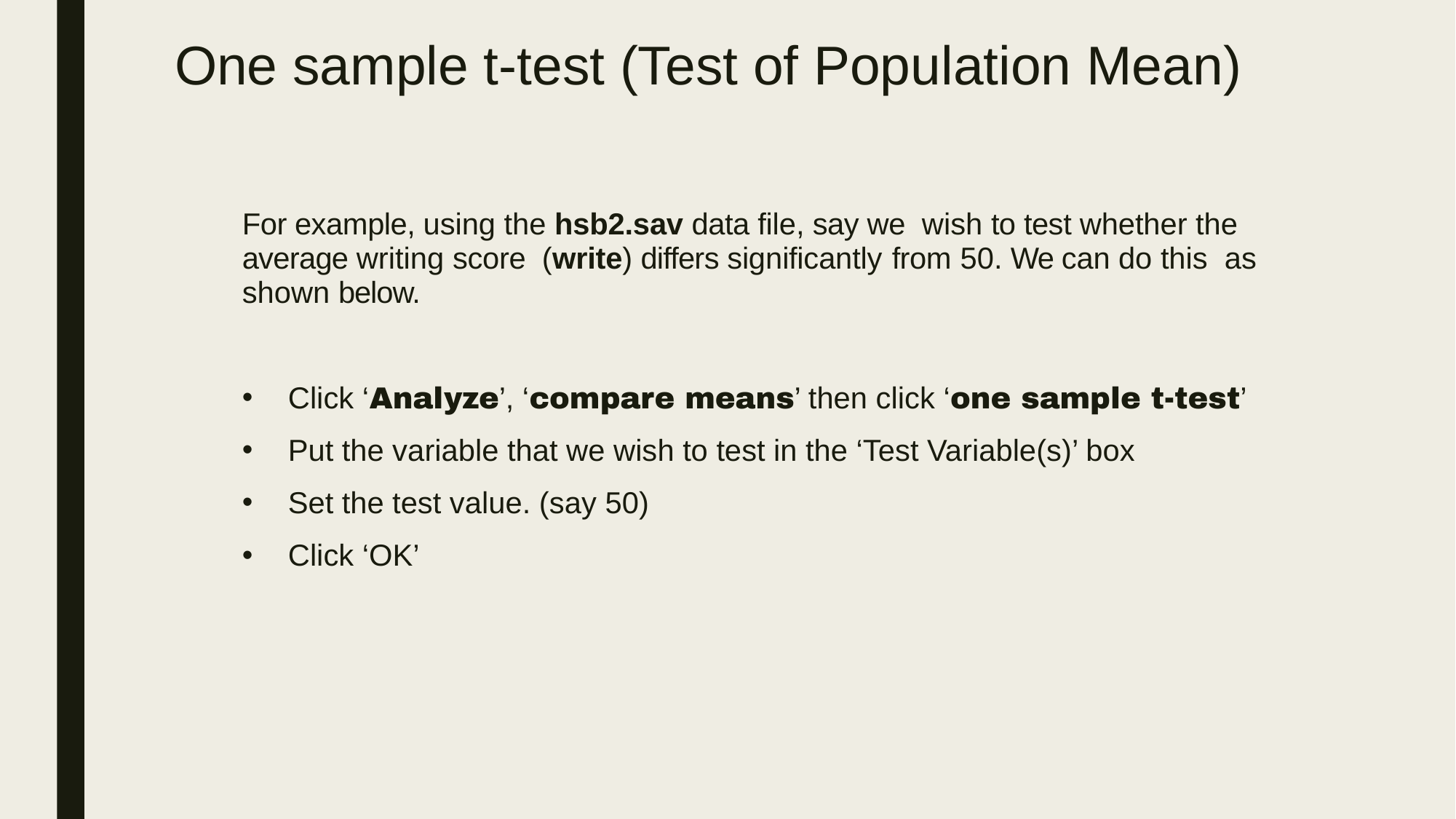

# One sample t-test (Test of Population Mean)
For example, using the hsb2.sav data file, say we  wish to test whether the average writing score  (write) differs significantly from 50. We can do this  as shown below.

Click ‘Analyze’, ‘compare means’ then click ‘one sample t-test’
Put the variable that we wish to test in the ‘Test Variable(s)’ box
Set the test value. (say 50)
Click ‘OK’